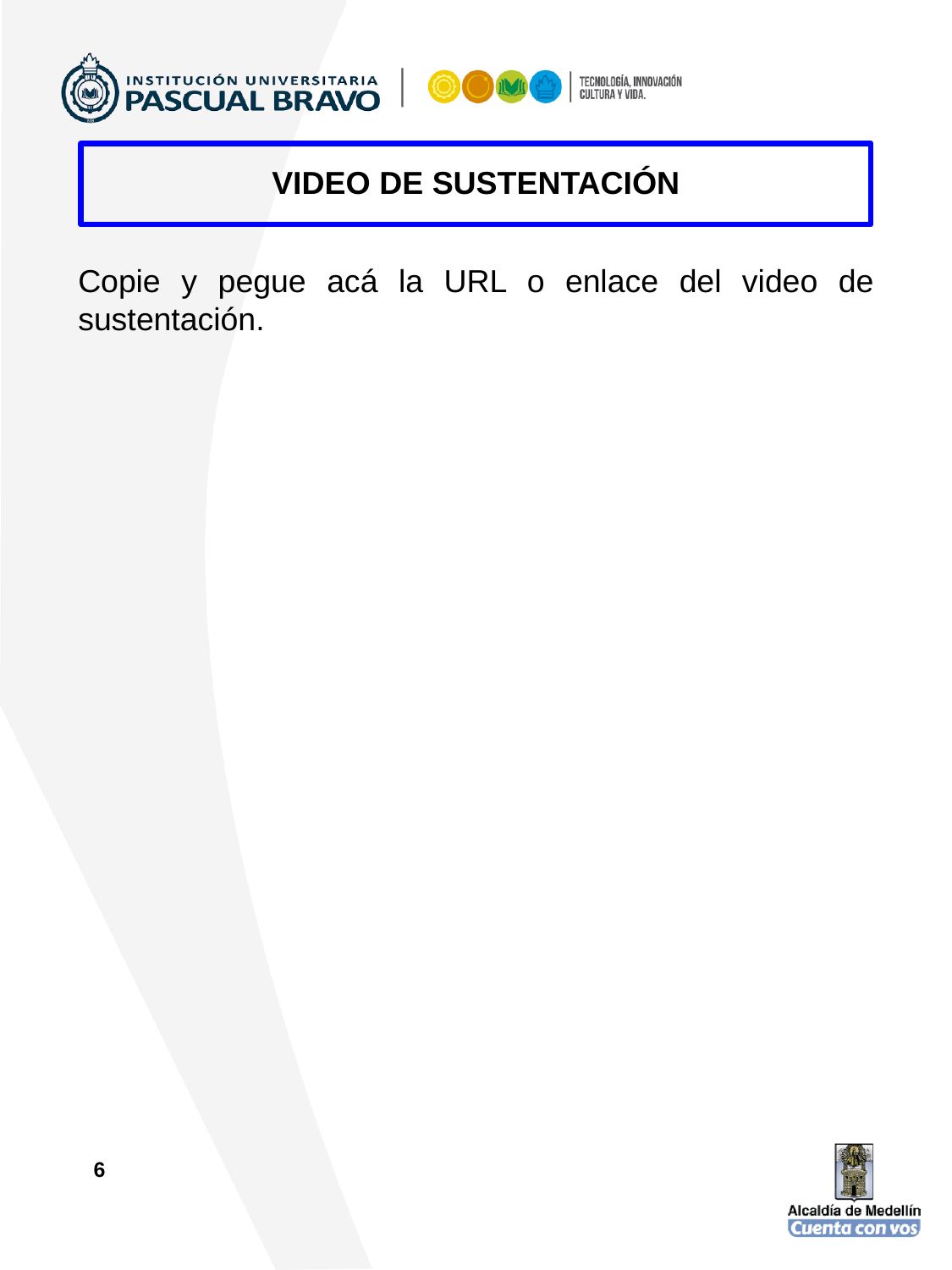

VIDEO DE SUSTENTACIÓN
Copie y pegue acá la URL o enlace del video de sustentación.

6